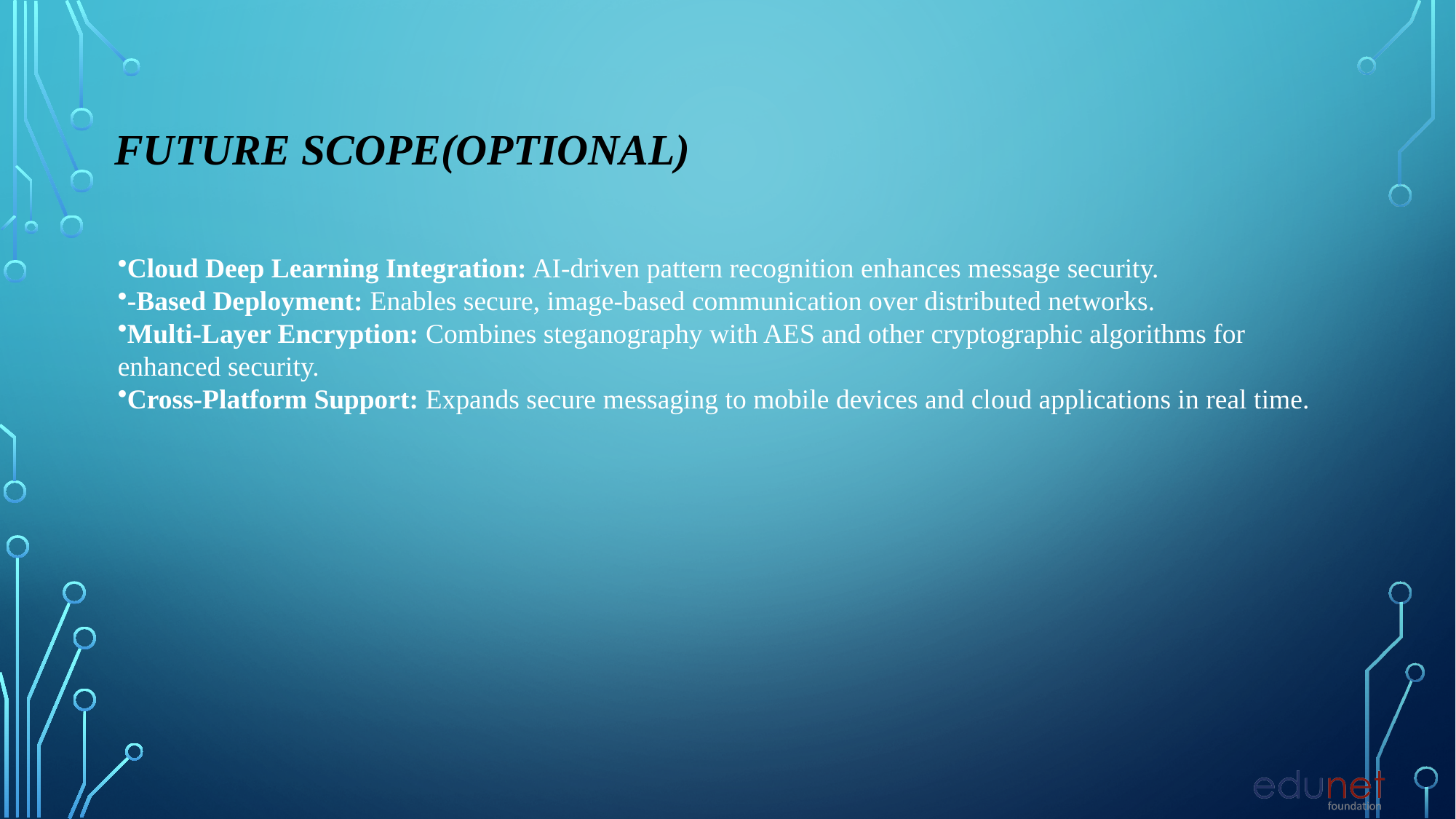

Future scope(optional)

Cloud Deep Learning Integration: AI-driven pattern recognition enhances message security.
-Based Deployment: Enables secure, image-based communication over distributed networks.
Multi-Layer Encryption: Combines steganography with AES and other cryptographic algorithms for enhanced security.
Cross-Platform Support: Expands secure messaging to mobile devices and cloud applications in real time.